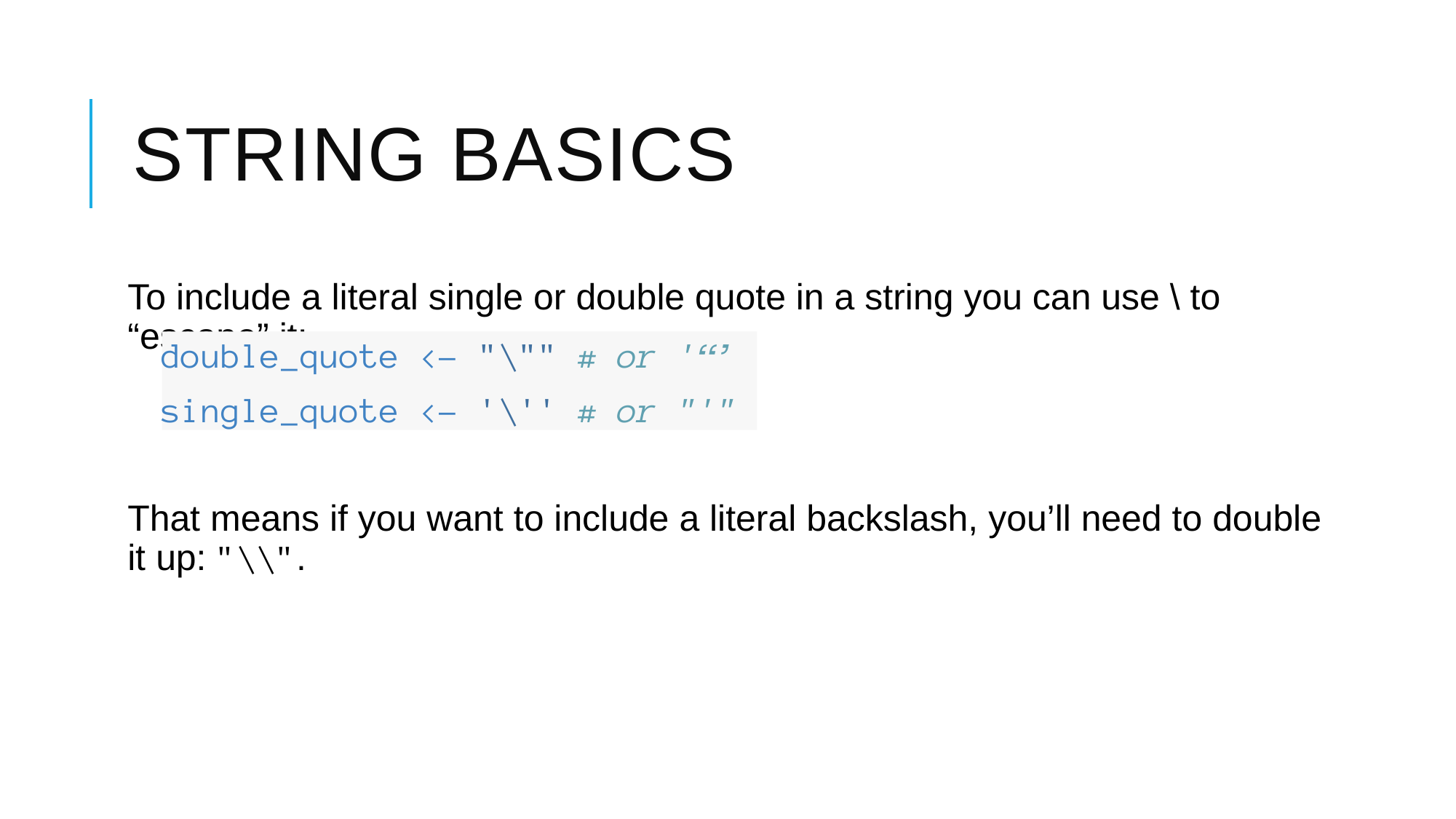

# String basics
To include a literal single or double quote in a string you can use \ to “escape” it:

That means if you want to include a literal backslash, you’ll need to double it up: "\\".
double_quote <- "\"" # or '“’

single_quote <- '\'' # or "'"